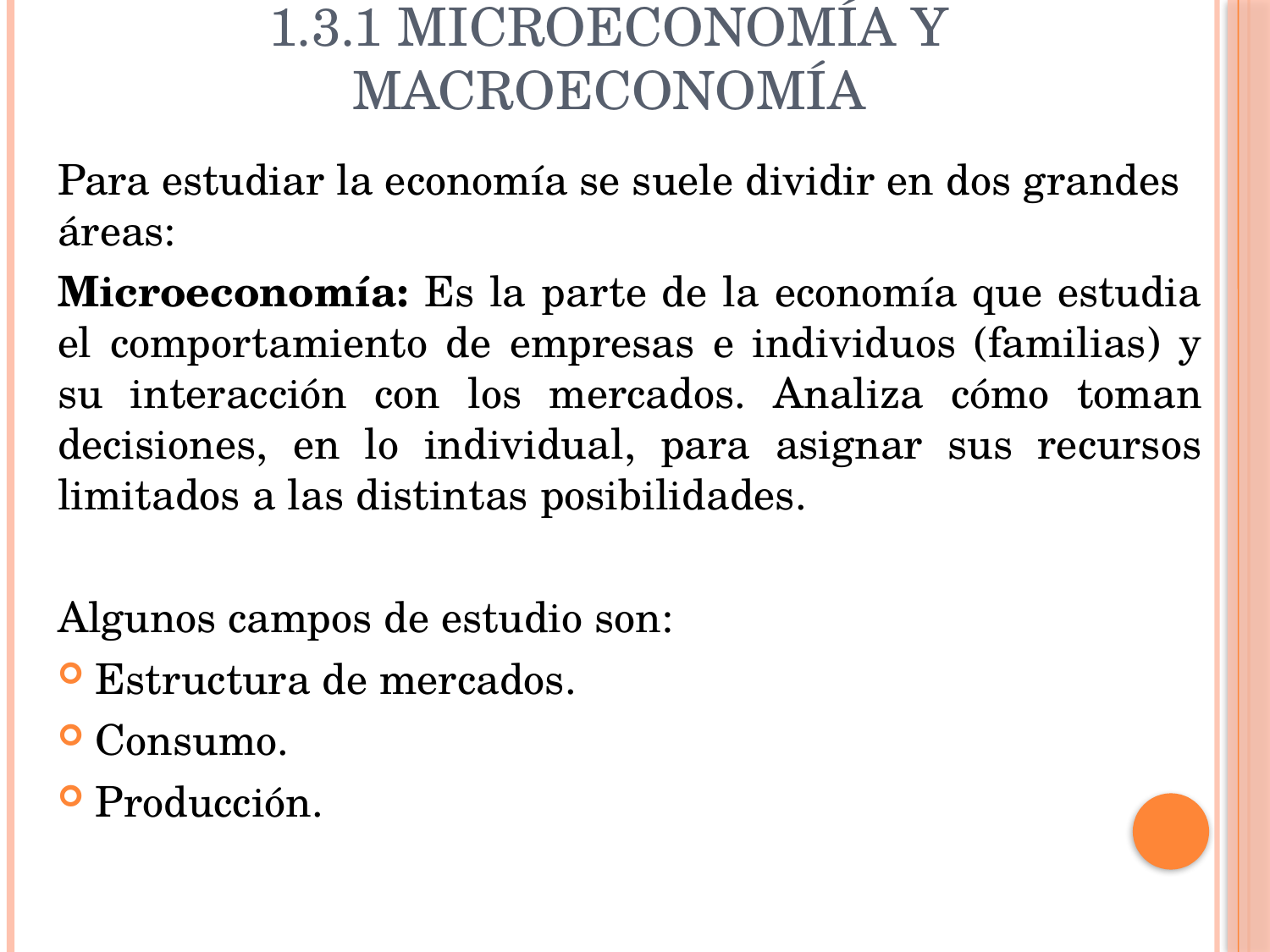

# 1.3.1 Microeconomía y macroeconomía
Para estudiar la economía se suele dividir en dos grandes áreas:
Microeconomía: Es la parte de la economía que estudia el comportamiento de empresas e individuos (familias) y su interacción con los mercados. Analiza cómo toman decisiones, en lo individual, para asignar sus recursos limitados a las distintas posibilidades.

Algunos campos de estudio son:
Estructura de mercados.
Consumo.
Producción.